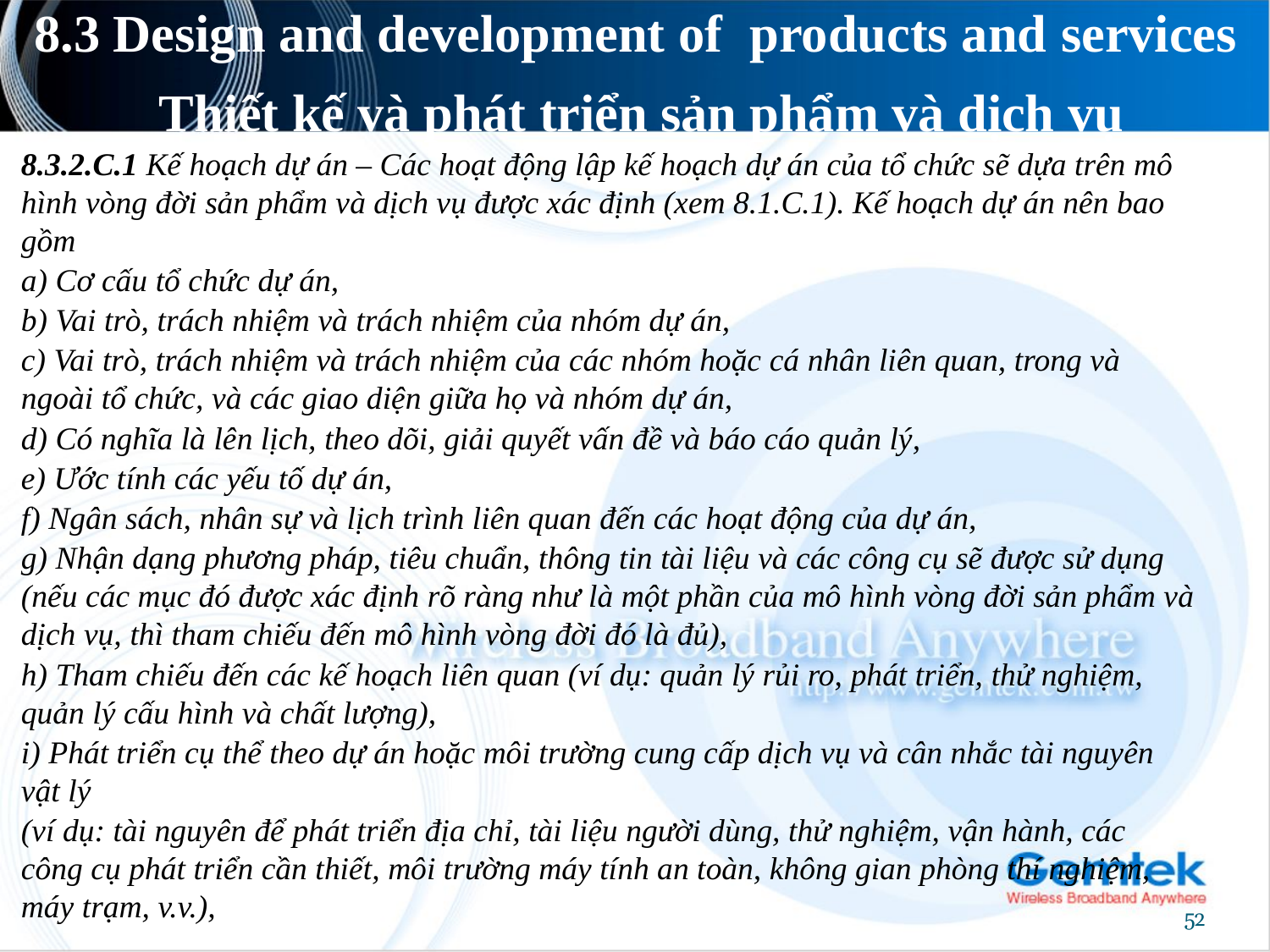

# 8.3 Design and development of  products and services Thiết kế và phát triển sản phẩm và dịch vụ
8.3.2.C.1 Kế hoạch dự án – Các hoạt động lập kế hoạch dự án của tổ chức sẽ dựa trên mô hình vòng đời sản phẩm và dịch vụ được xác định (xem 8.1.C.1). Kế hoạch dự án nên bao gồm
a) Cơ cấu tổ chức dự án,
b) Vai trò, trách nhiệm và trách nhiệm của nhóm dự án,
c) Vai trò, trách nhiệm và trách nhiệm của các nhóm hoặc cá nhân liên quan, trong và ngoài tổ chức, và các giao diện giữa họ và nhóm dự án,
d) Có nghĩa là lên lịch, theo dõi, giải quyết vấn đề và báo cáo quản lý,
e) Ước tính các yếu tố dự án,
f) Ngân sách, nhân sự và lịch trình liên quan đến các hoạt động của dự án,
g) Nhận dạng phương pháp, tiêu chuẩn, thông tin tài liệu và các công cụ sẽ được sử dụng (nếu các mục đó được xác định rõ ràng như là một phần của mô hình vòng đời sản phẩm và dịch vụ, thì tham chiếu đến mô hình vòng đời đó là đủ),
h) Tham chiếu đến các kế hoạch liên quan (ví dụ: quản lý rủi ro, phát triển, thử nghiệm, quản lý cấu hình và chất lượng),
i) Phát triển cụ thể theo dự án hoặc môi trường cung cấp dịch vụ và cân nhắc tài nguyên vật lý
(ví dụ: tài nguyên để phát triển địa chỉ, tài liệu người dùng, thử nghiệm, vận hành, các công cụ phát triển cần thiết, môi trường máy tính an toàn, không gian phòng thí nghiệm, máy trạm, v.v.),
52